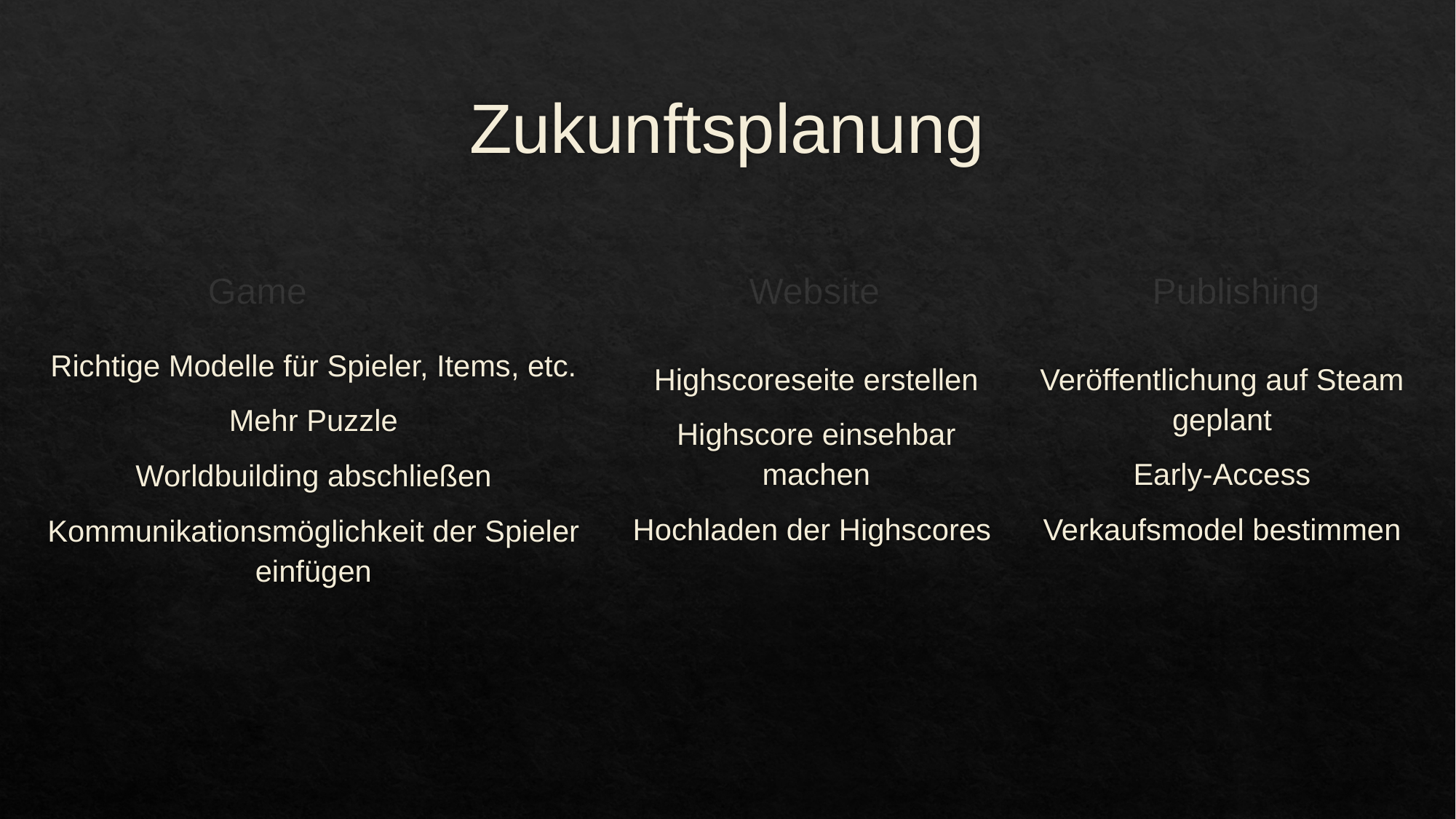

# Zukunftsplanung
Game
Website
Publishing
Richtige Modelle für Spieler, Items, etc.
Mehr Puzzle
Worldbuilding abschließen
Kommunikationsmöglichkeit der Spieler einfügen
Veröffentlichung auf Steam geplant
Early-Access
Verkaufsmodel bestimmen
Highscoreseite erstellen
Highscore einsehbar machen
Hochladen der Highscores